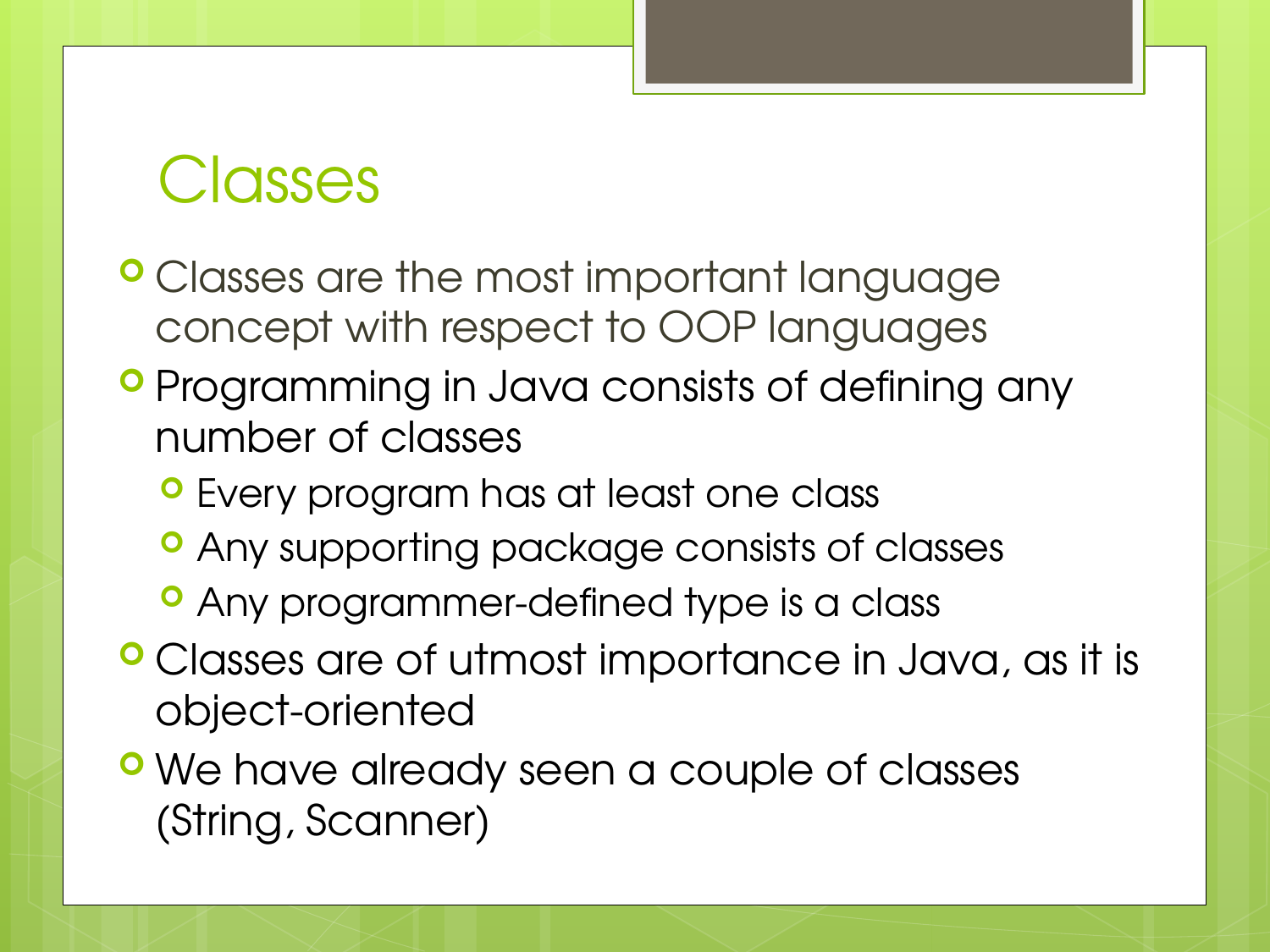

# Classes
Classes are the most important language concept with respect to OOP languages
Programming in Java consists of defining any number of classes
Every program has at least one class
Any supporting package consists of classes
Any programmer-defined type is a class
Classes are of utmost importance in Java, as it is object-oriented
We have already seen a couple of classes (String, Scanner)